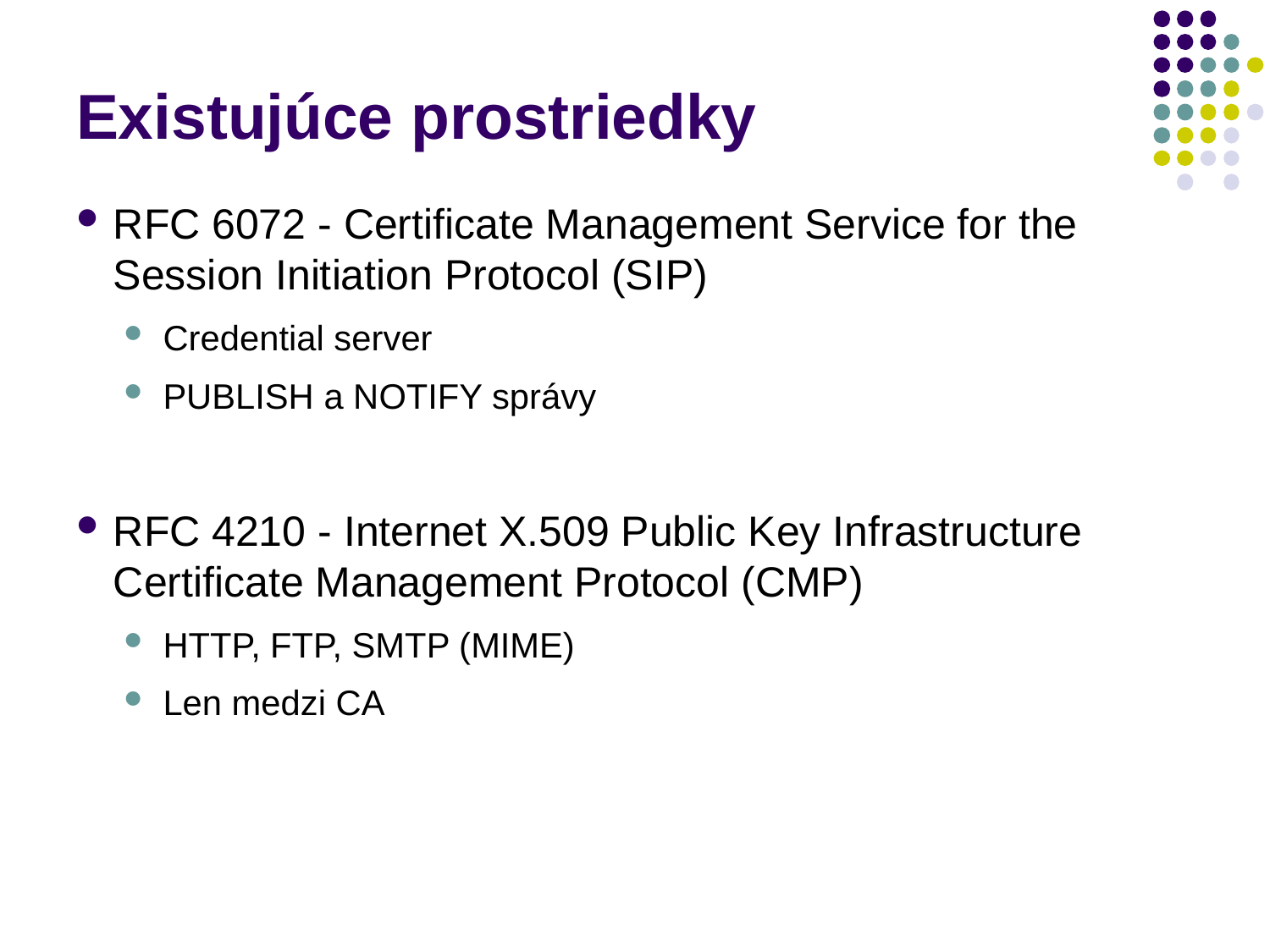

# Existujúce prostriedky
RFC 6072 - Certificate Management Service for the Session Initiation Protocol (SIP)
Credential server
PUBLISH a NOTIFY správy

RFC 4210 - Internet X.509 Public Key Infrastructure Certificate Management Protocol (CMP)
HTTP, FTP, SMTP (MIME)
Len medzi CA